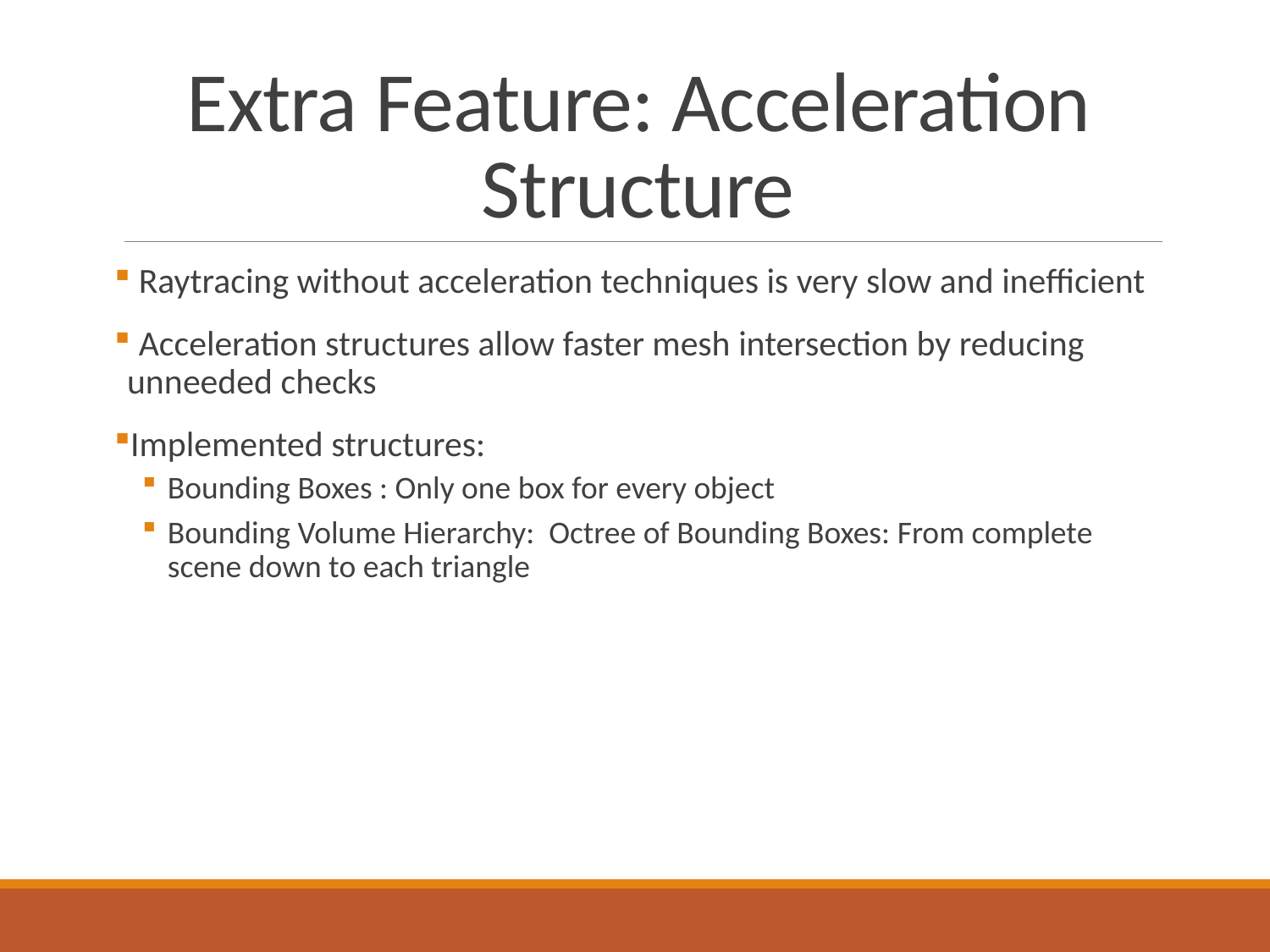

# Extra Feature: Acceleration Structure
 Raytracing without acceleration techniques is very slow and inefficient
 Acceleration structures allow faster mesh intersection by reducing unneeded checks
Implemented structures:
Bounding Boxes : Only one box for every object
Bounding Volume Hierarchy:  Octree of Bounding Boxes: From complete scene down to each triangle